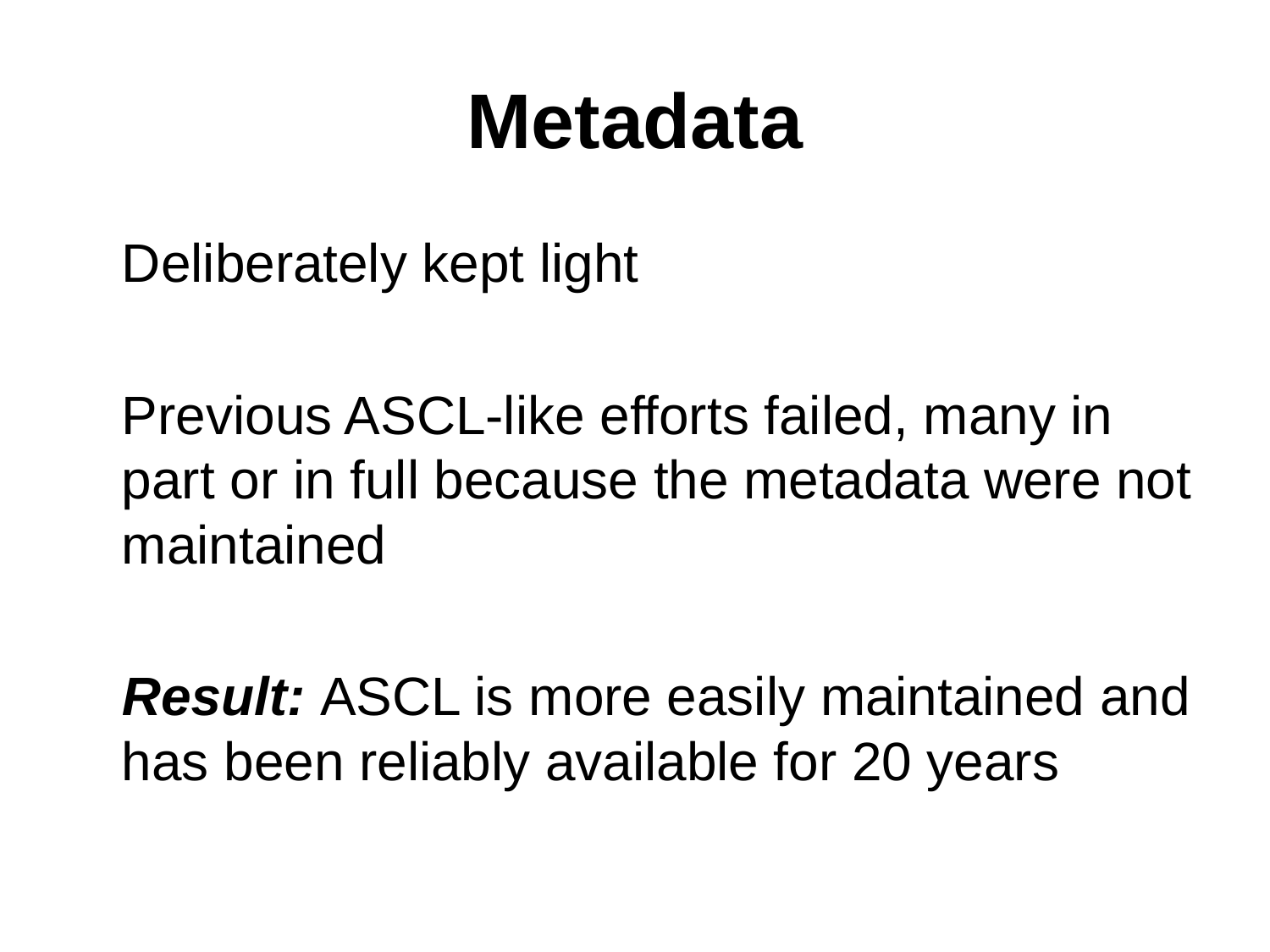

# Metadata
Deliberately kept light

Previous ASCL-like efforts failed, many in part or in full because the metadata were not maintained

Result: ASCL is more easily maintained and has been reliably available for 20 years